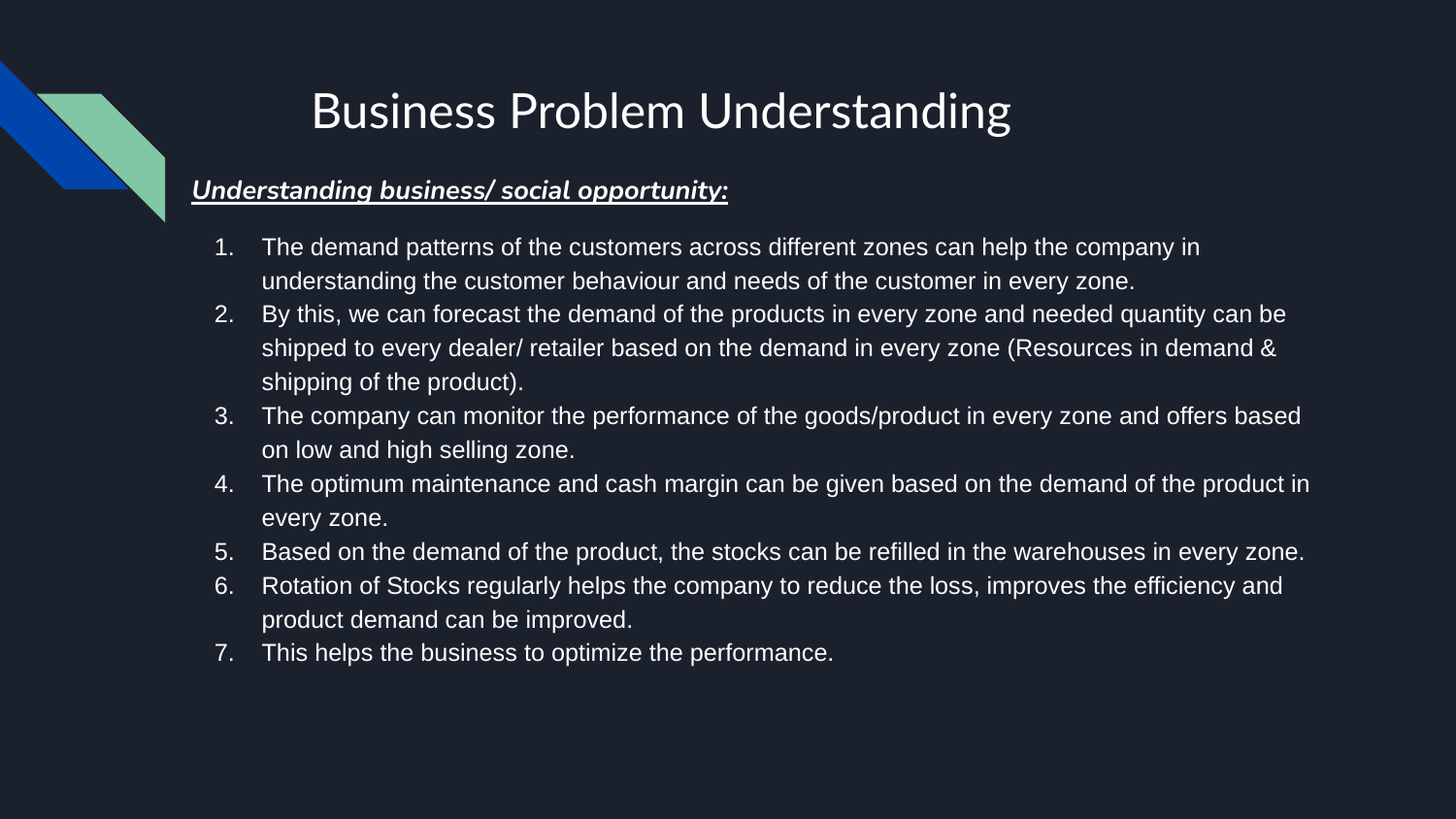

Business Problem Understanding
Understanding business/ social opportunity:
The demand patterns of the customers across different zones can help the company in understanding the customer behaviour and needs of the customer in every zone.
By this, we can forecast the demand of the products in every zone and needed quantity can be shipped to every dealer/ retailer based on the demand in every zone (Resources in demand & shipping of the product).
The company can monitor the performance of the goods/product in every zone and offers based on low and high selling zone.
The optimum maintenance and cash margin can be given based on the demand of the product in every zone.
Based on the demand of the product, the stocks can be refilled in the warehouses in every zone.
Rotation of Stocks regularly helps the company to reduce the loss, improves the efficiency and product demand can be improved.
This helps the business to optimize the performance.